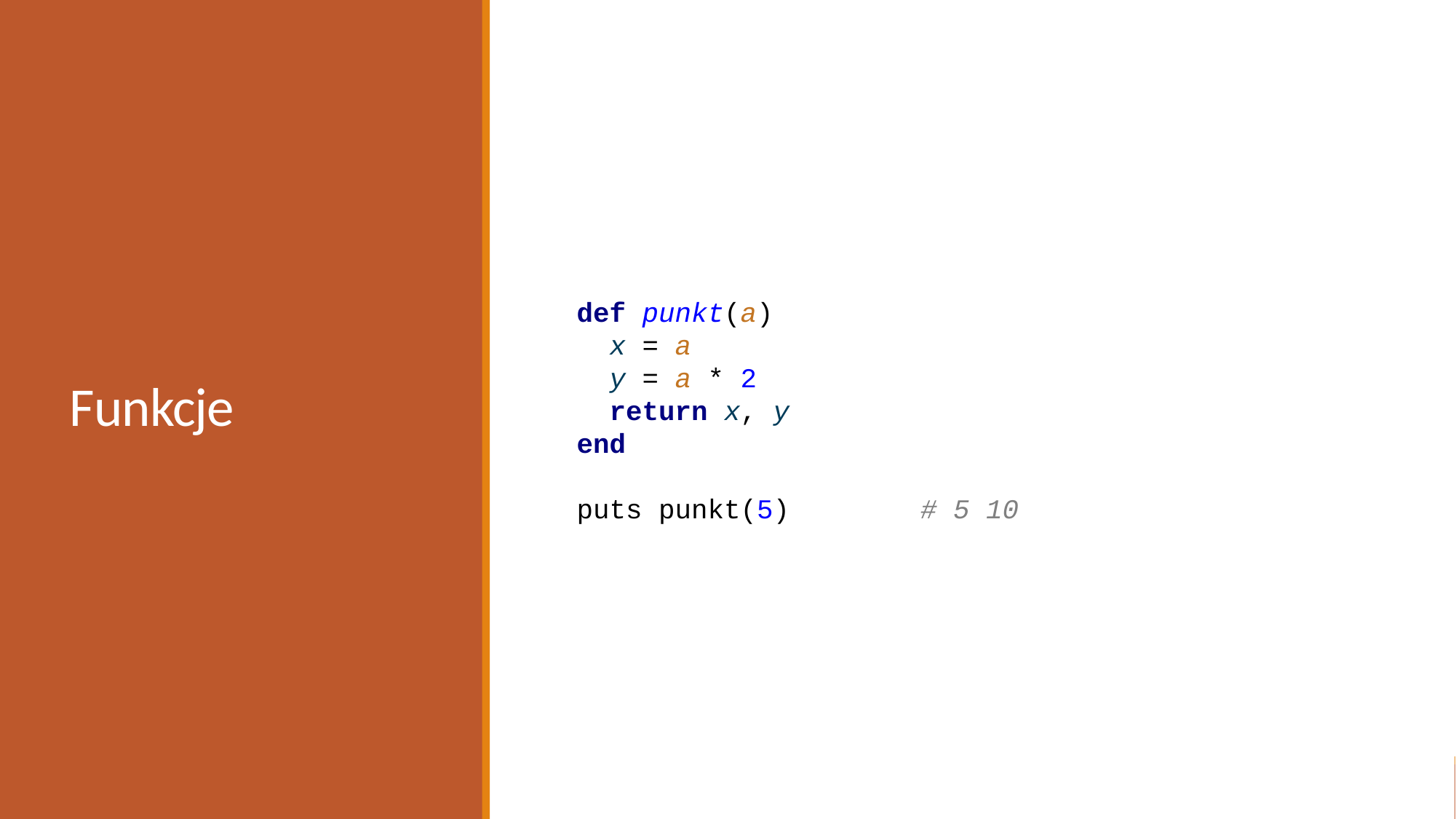

# Funkcje
def punkt(a)
  x = a
  y = a * 2
  return x, y
end
puts punkt(5)        # 5 10